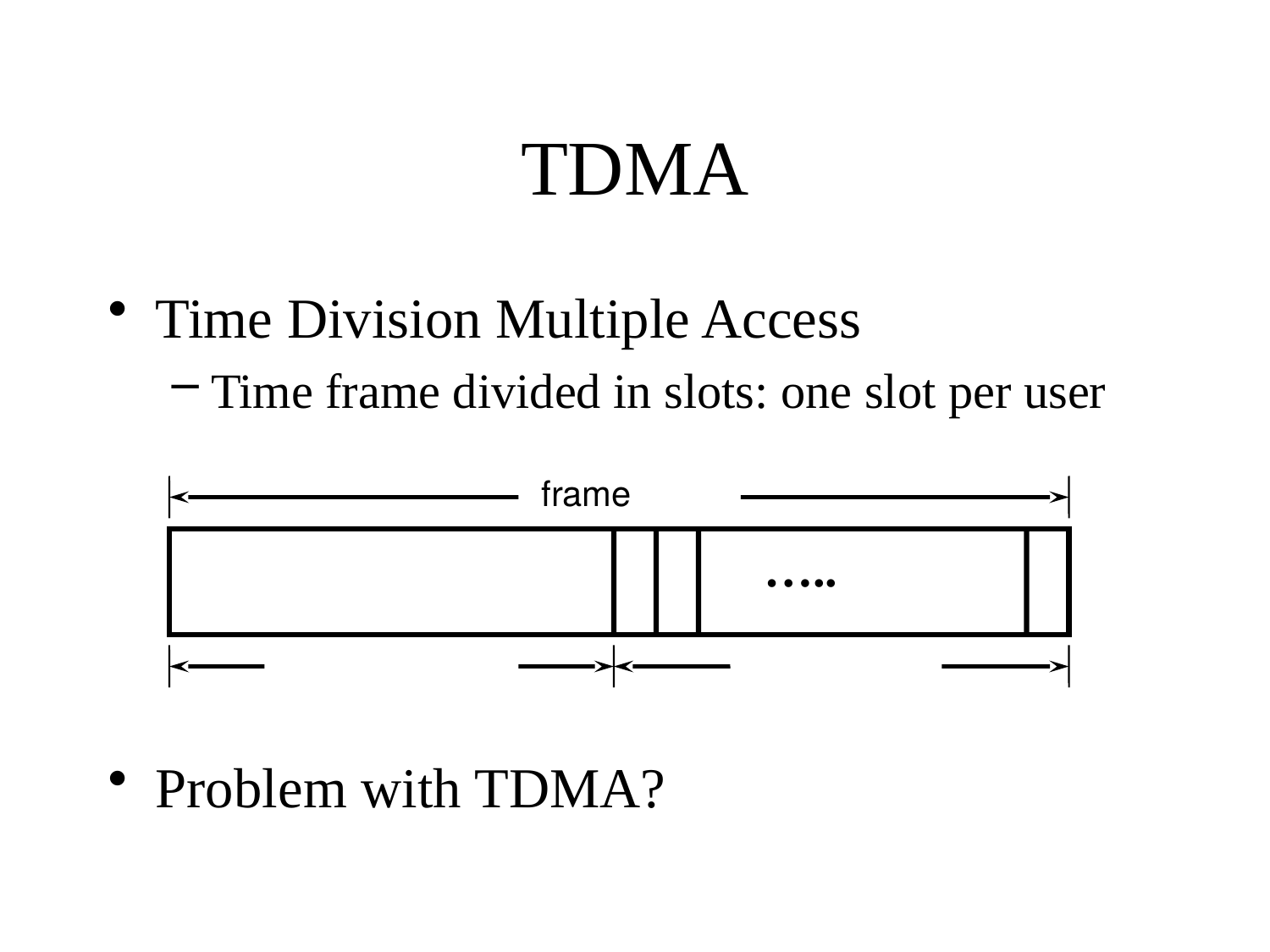

# TDMA
Time Division Multiple Access
Time frame divided in slots: one slot per user

Problem with TDMA?
frame

…..